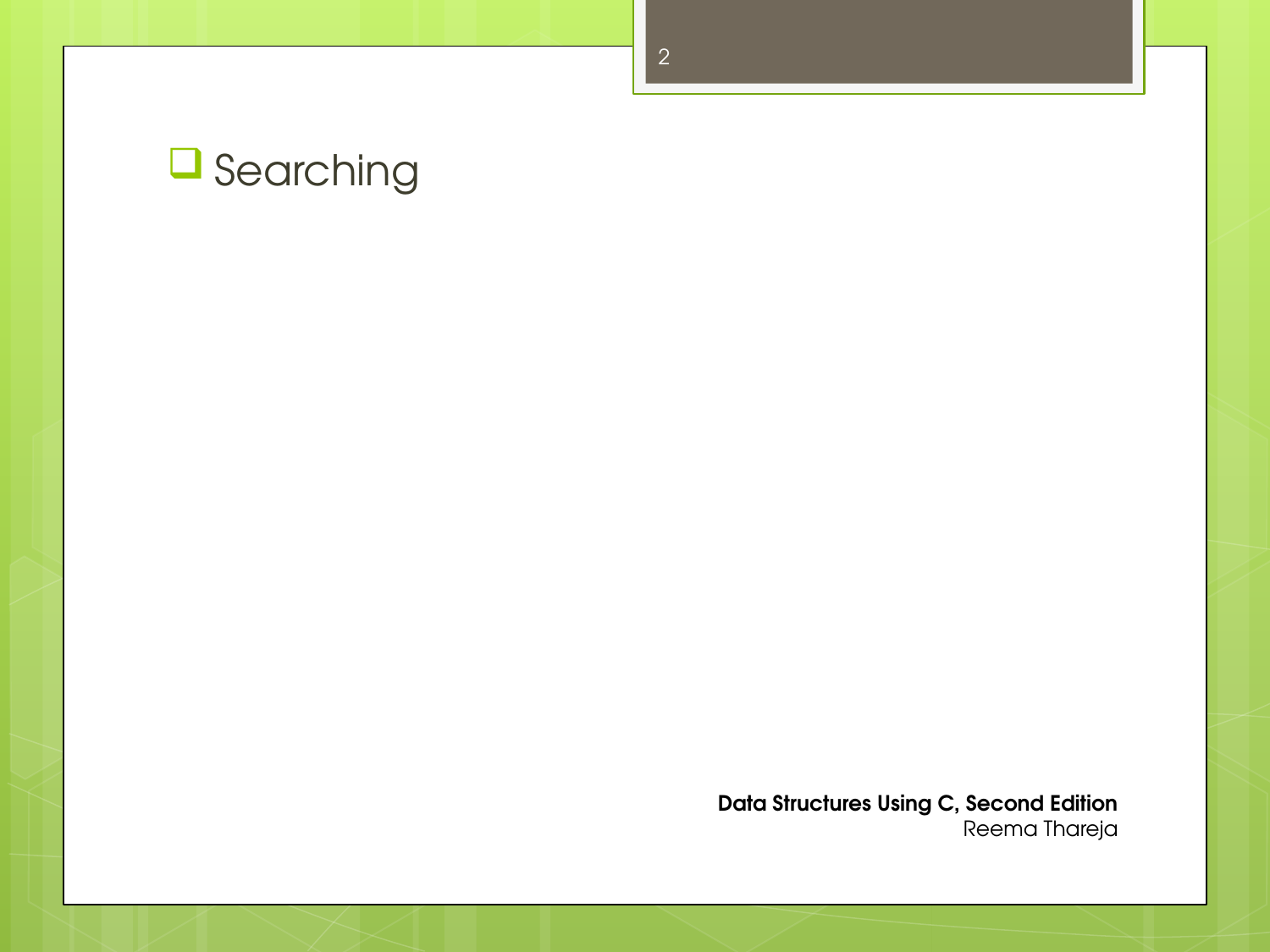

2
Searching
Data Structures Using C, Second Edition
Reema Thareja